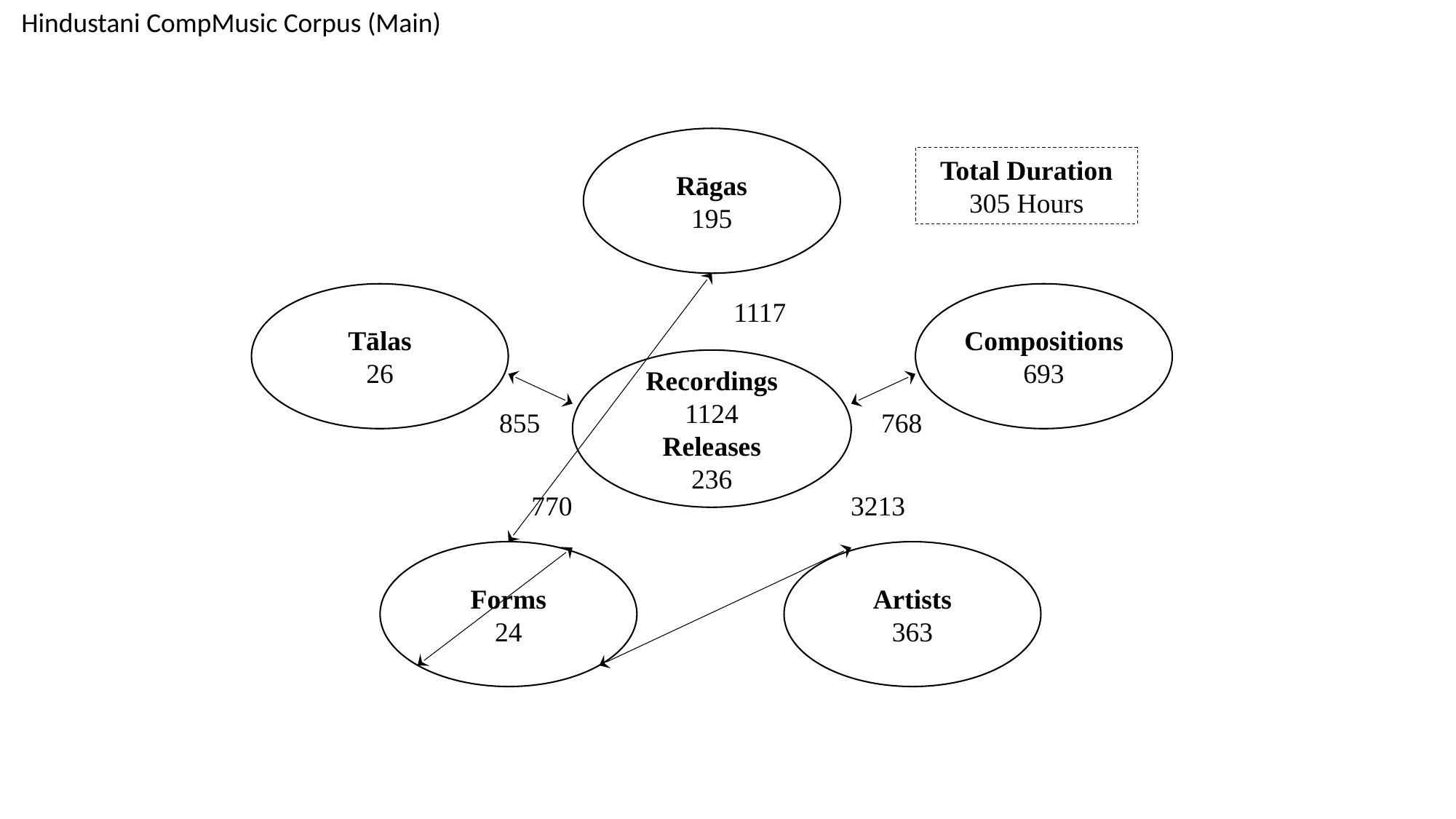

Hindustani CompMusic Corpus (Main)
Rāgas
195
Total Duration
305 Hours
Tālas
26
Compositions
693
1117
Recordings
1124
Releases
236
855
768
770
3213
Forms
24
Artists
363